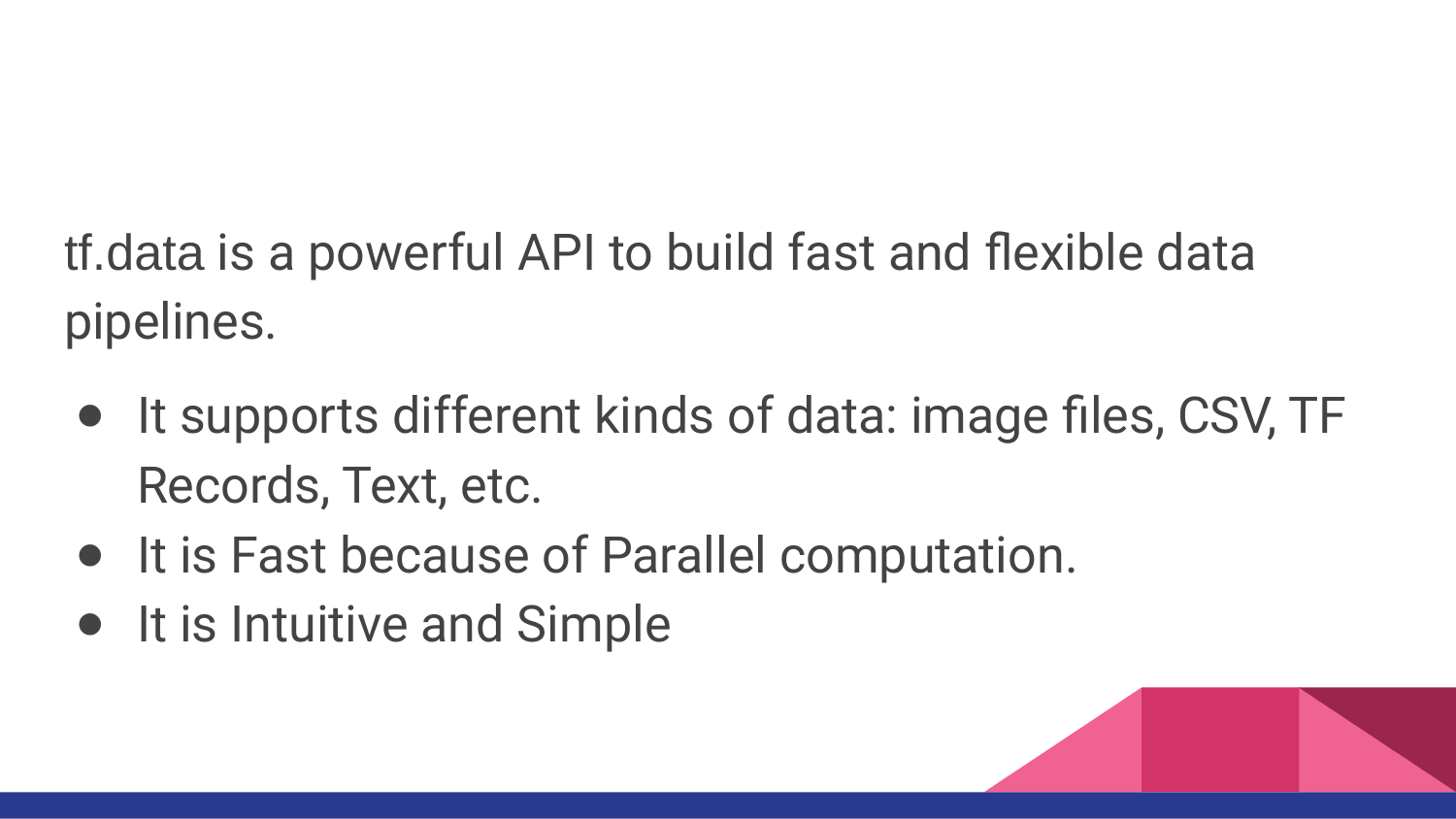

#
tf.data is a powerful API to build fast and flexible data pipelines.
It supports different kinds of data: image files, CSV, TF Records, Text, etc.
It is Fast because of Parallel computation.
It is Intuitive and Simple